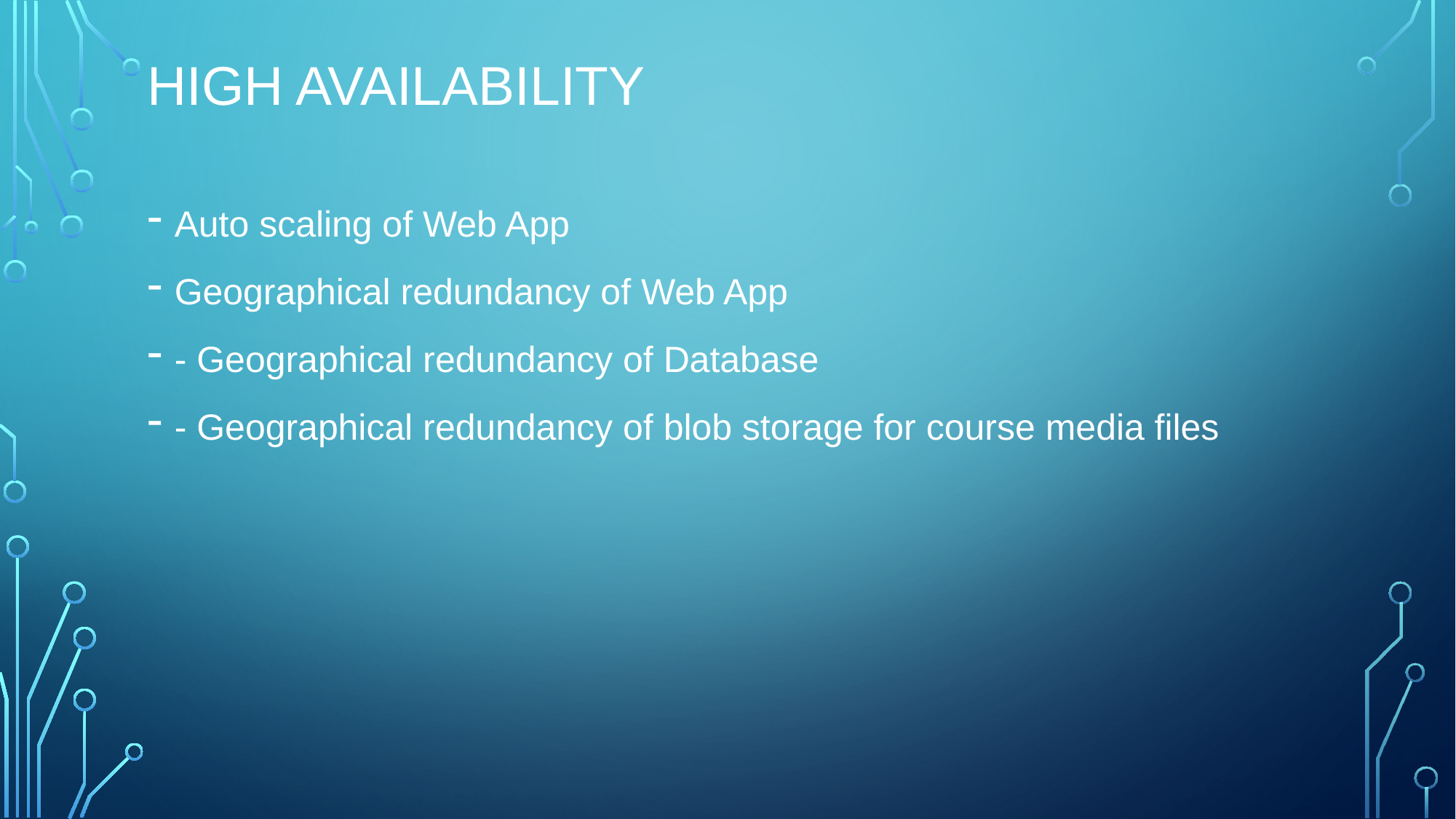

# High Availability
Auto scaling of Web App
Geographical redundancy of Web App
- Geographical redundancy of Database
- Geographical redundancy of blob storage for course media files